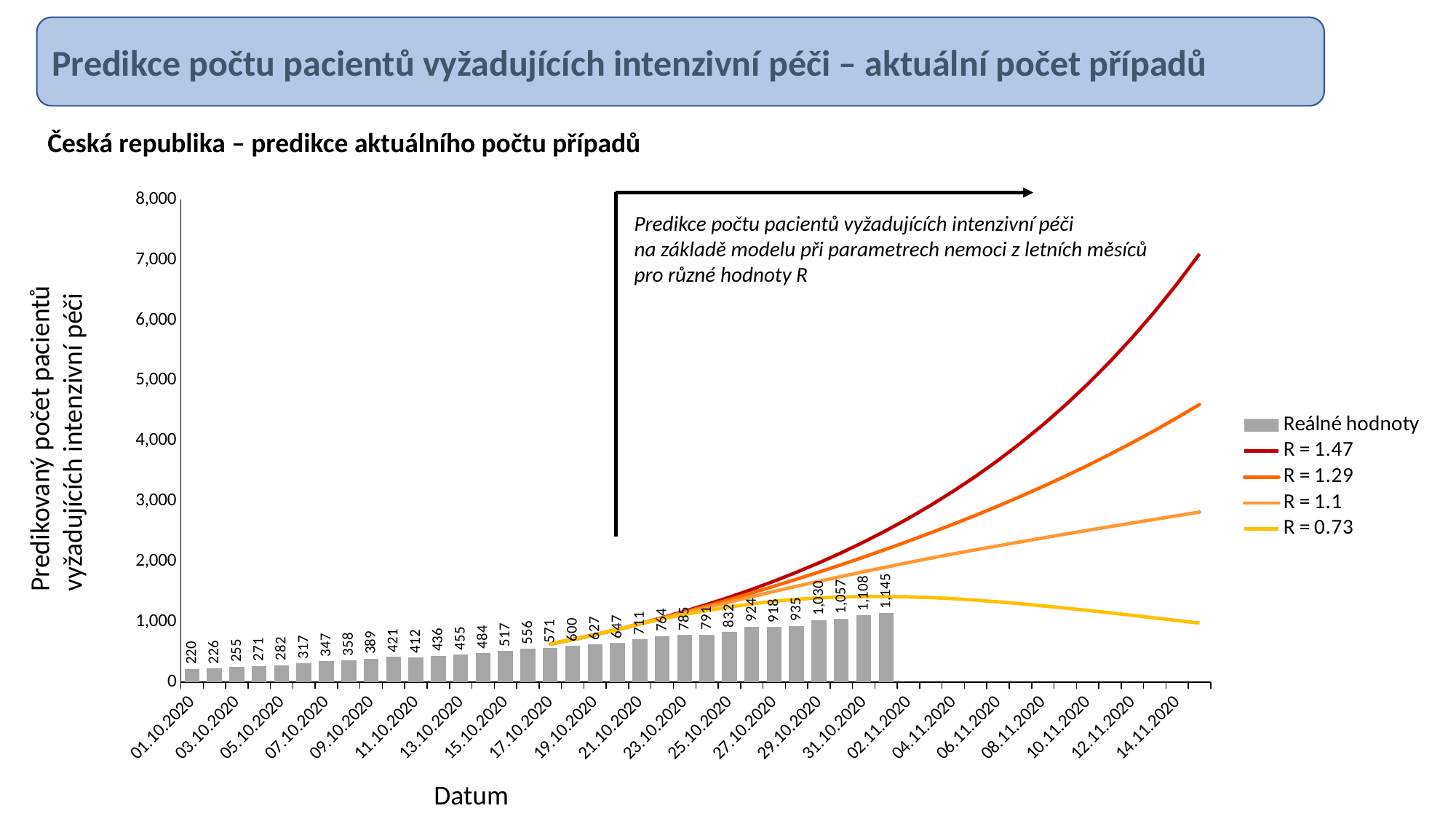

Predikce počtu pacientů vyžadujících intenzivní péči – aktuální počet případů
Česká republika – predikce aktuálního počtu případů

### Chart

| Category | Reálné hodnoty | R = 1.47 | R = 1.29 | R = 1.1 | R = 0.73 |
|---|---|---|---|---|---|
| 01.10.2020 | 220.0 | None | None | None | None |
| 02.10.2020 | 226.0 | None | None | None | None |
| 03.10.2020 | 255.0 | None | None | None | None |
| 04.10.2020 | 271.00000000000006 | None | None | None | None |
| 05.10.2020 | 282.0 | None | None | None | None |
| 06.10.2020 | 317.0 | None | None | None | None |
| 07.10.2020 | 347.0 | None | None | None | None |
| 08.10.2020 | 357.99999999999994 | None | None | None | None |
| 09.10.2020 | 389.0 | None | None | None | None |
| 10.10.2020 | 421.0000000000001 | None | None | None | None |
| 11.10.2020 | 412.0 | None | None | None | None |
| 12.10.2020 | 436.0 | None | None | None | None |
| 13.10.2020 | 455.0 | None | None | None | None |
| 14.10.2020 | 484.0 | None | None | None | None |
| 15.10.2020 | 517.0 | None | None | None | None |
| 16.10.2020 | 556.0 | None | None | None | None |
| 17.10.2020 | 570.9999999999999 | 634.172865376543 | 634.172865376543 | 634.172865376543 | 634.172865376543 |
| 18.10.2020 | 599.9999999999999 | 707.9700161550948 | 707.9700161550948 | 707.9700161550948 | 707.9700161550948 |
| 19.10.2020 | 627.0000000000001 | 787.591126004577 | 787.591126004577 | 787.591126004577 | 787.591126004577 |
| 20.10.2020 | 647.0 | 874.8743311114714 | 874.8743311114714 | 874.8743311114714 | 874.8743311114714 |
| 21.10.2020 | 711.0000000000001 | 967.7571723646847 | 967.7571723646847 | 967.7571723646847 | 967.7571723646847 |
| 22.10.2020 | 763.9999999999999 | 1068.3348539904348 | 1064.0455726054226 | 1059.5314861163743 | 1050.7416065485559 |
| 23.10.2020 | 785.0 | 1175.7740437767698 | 1163.0502304827455 | 1149.6513690777022 | 1123.5645213191322 |
| 24.10.2020 | 790.9999999999999 | 1288.9861041371596 | 1264.4230987135704 | 1238.5511653336523 | 1188.1821923314167 |
| 25.10.2020 | 832.0000000000001 | 1408.8816081096343 | 1369.4369666090201 | 1327.8934655313308 | 1247.014272857669 |
| 26.10.2020 | 924.0000000000001 | 1537.8558909000324 | 1479.0161333456394 | 1417.4669922599835 | 1298.8552417310204 |
| 27.10.2020 | 917.9999999999999 | 1675.5936865637216 | 1591.8817983019335 | 1505.3822177733934 | 1341.830770193354 |
| 28.10.2020 | 934.9999999999999 | 1822.2425889597482 | 1707.438837309498 | 1590.5956479165588 | 1374.99689255161 |
| 29.10.2020 | 1029.9999999999998 | 1978.167432346247 | 1825.3679479197303 | 1672.3551695045244 | 1397.645034919412 |
| 30.10.2020 | 1056.9999999999998 | 2144.6611156982804 | 1947.0109836217964 | 1752.2059630829076 | 1411.8815794425057 |
| 31.10.2020 | 1108.0 | 2322.9842674007623 | 2073.4014831360155 | 1831.2904257990492 | 1419.6572279032546 |
| 01.11.2020 | 1145.0000000000002 | 2513.216683835876 | 2203.818486526617 | 1908.6270433221384 | 1420.6087891252541 |
| 02.11.2020 | None | 2716.270987076479 | 2337.9626016580432 | 1983.4271723506697 | 1414.4817585277292 |
| 03.11.2020 | None | 2933.7056992374114 | 2476.6790561129706 | 2056.342758362433 | 1402.477816128417 |
| 04.11.2020 | None | 3165.848316861509 | 2619.6907808317965 | 2126.909532638786 | 1384.4239110997328 |
| 05.11.2020 | None | 3412.868497666745 | 2766.5555786005707 | 2194.5840215037024 | 1360.1766464875423 |
| 06.11.2020 | None | 3677.7061048399423 | 2919.331998955112 | 2261.232398624707 | 1331.9624404956166 |
| 07.11.2020 | None | 3961.566938607204 | 3078.2438190572343 | 2326.9481168998495 | 1300.6133409148263 |
| 08.11.2020 | None | 4265.331012580748 | 3242.915351625124 | 2391.0205321035323 | 1265.8246334379535 |
| 09.11.2020 | None | 4591.090468058395 | 3414.3256275343615 | 2454.2024886745153 | 1228.8587769700368 |
| 10.11.2020 | None | 4940.293312679558 | 3592.8709282801074 | 2516.6831137182653 | 1190.2065577292121 |
| 11.11.2020 | None | 5314.502994924519 | 3778.8907883666116 | 2578.530830942382 | 1150.123595561842 |
| 12.11.2020 | None | 5715.1732621468645 | 3972.3440963811654 | 2639.3699332604 | 1108.4128911933033 |
| 13.11.2020 | None | 6144.512870112746 | 4173.804360252367 | 2699.448857290941 | 1065.6041809509081 |
| 14.11.2020 | None | 6605.5915129121 | 4384.619765209671 | 2759.7697615561337 | 1022.9365813627231 |
| 15.11.2020 | None | 7099.763524130258 | 4604.332179506074 | 2819.459072302644 | 979.6585494430792 |
Predikce počtu pacientů vyžadujících intenzivní péči
na základě modelu při parametrech nemoci z letních měsíců
pro různé hodnoty R
Predikovaný počet pacientů
vyžadujících intenzivní péči
Datum